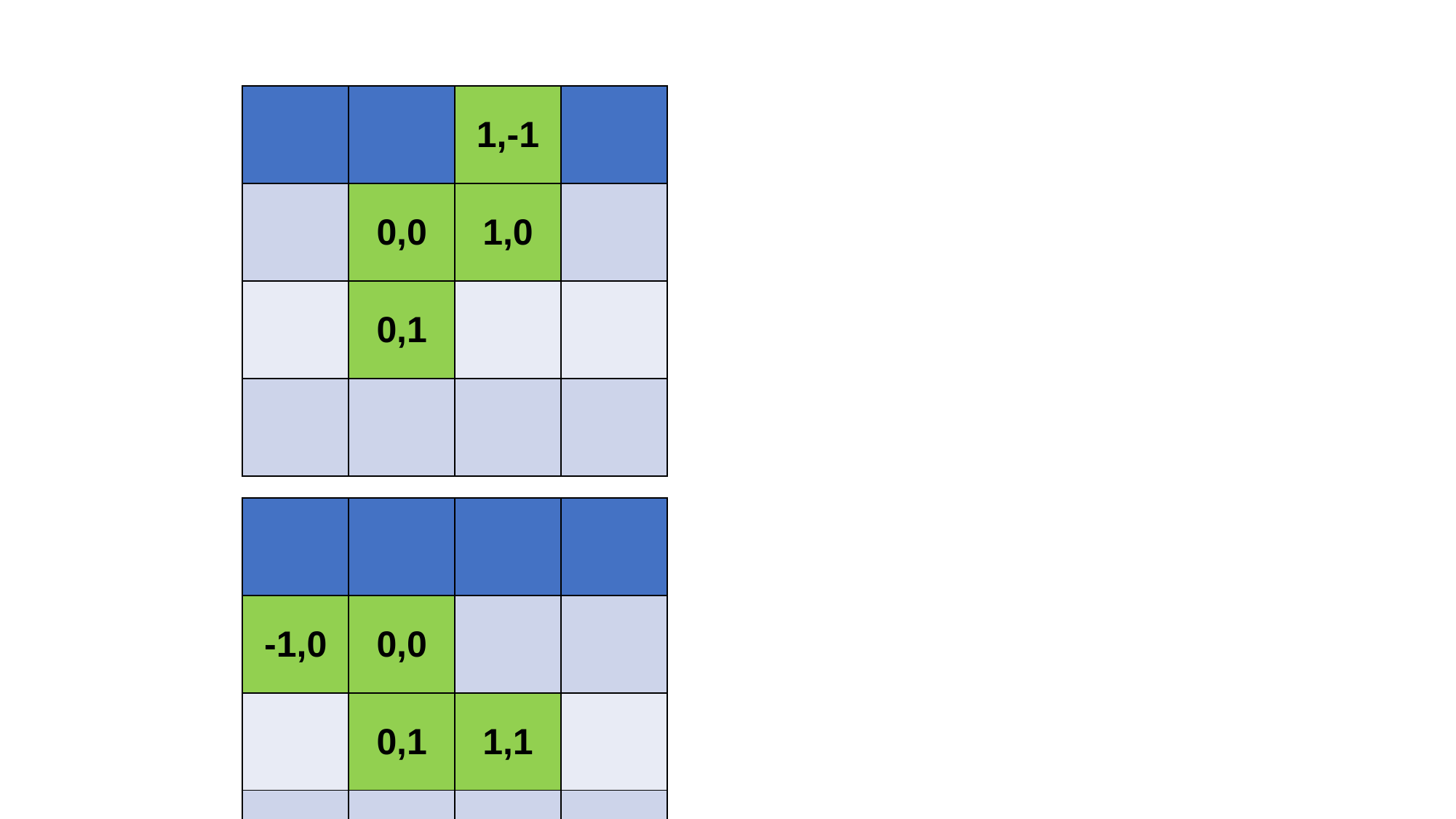

|  |  | 1,-1 |  |
| --- | --- | --- | --- |
|  | 0,0 | 1,0 |  |
|  | 0,1 |  |  |
|  |  |  |  |
|  |  |  |  |
| --- | --- | --- | --- |
| -1,0 | 0,0 |  |  |
|  | 0,1 | 1,1 |  |
|  |  |  |  |